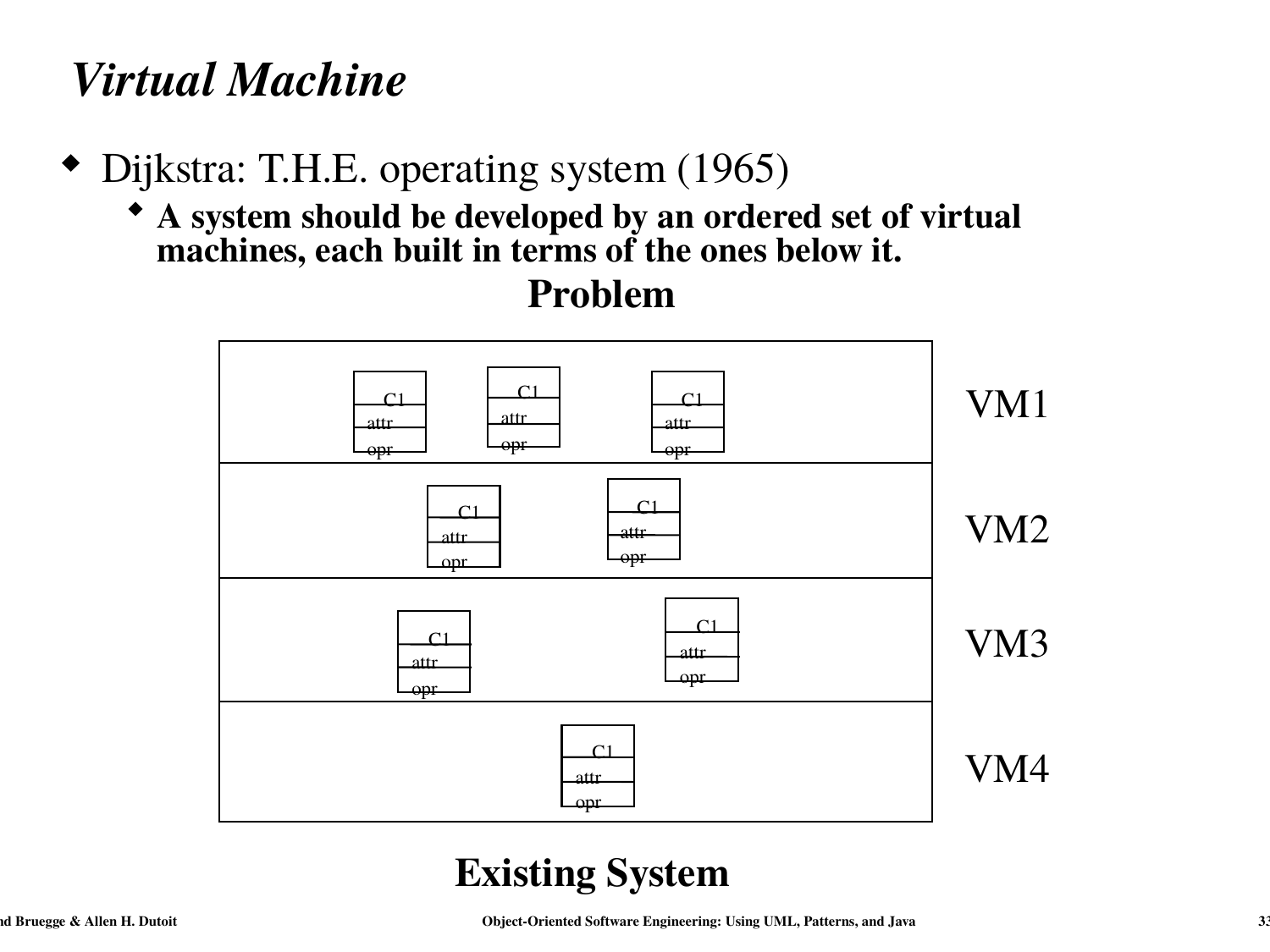

# Virtual Machine
Dijkstra: T.H.E. operating system (1965)
A system should be developed by an ordered set of virtual machines, each built in terms of the ones below it.
Problem

VM1

C1
C1
C1

attr
attr
attr

opr

opr
opr

C1
C1
VM2

attr

attr

opr

opr

C1

VM3

C1

attr
attr

opr

opr

C1
VM4

attr

opr
 Existing System